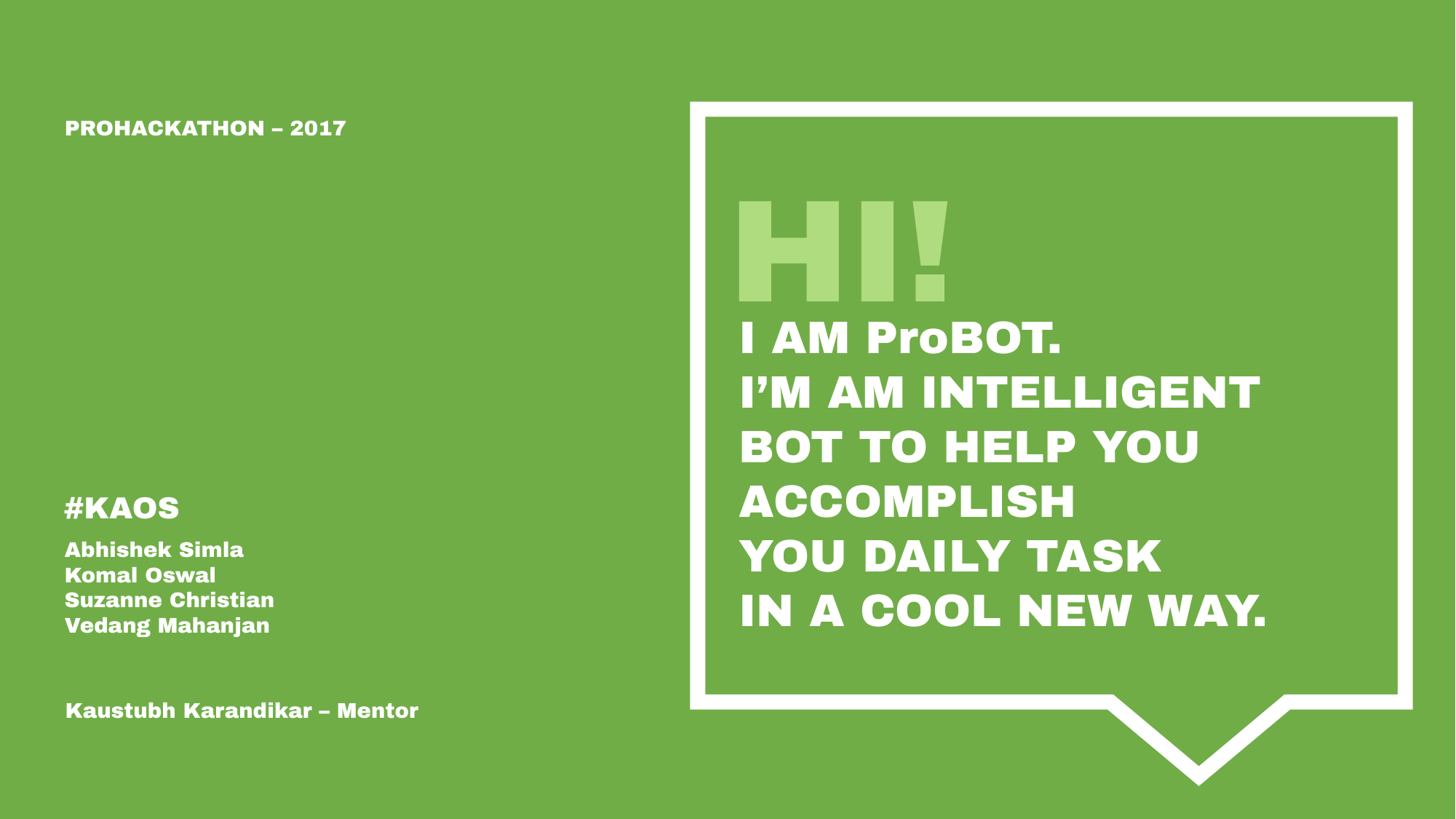

PROHACKATHON – 2017

HI!
I AM ProBOT.
I’M AM INTELLIGENT
BOT TO HELP YOU
ACCOMPLISH
YOU DAILY TASK
IN A COOL NEW WAY.
#KAOS
Abhishek Simla
Komal Oswal
Suzanne Christian
Vedang Mahanjan
Kaustubh Karandikar – Mentor